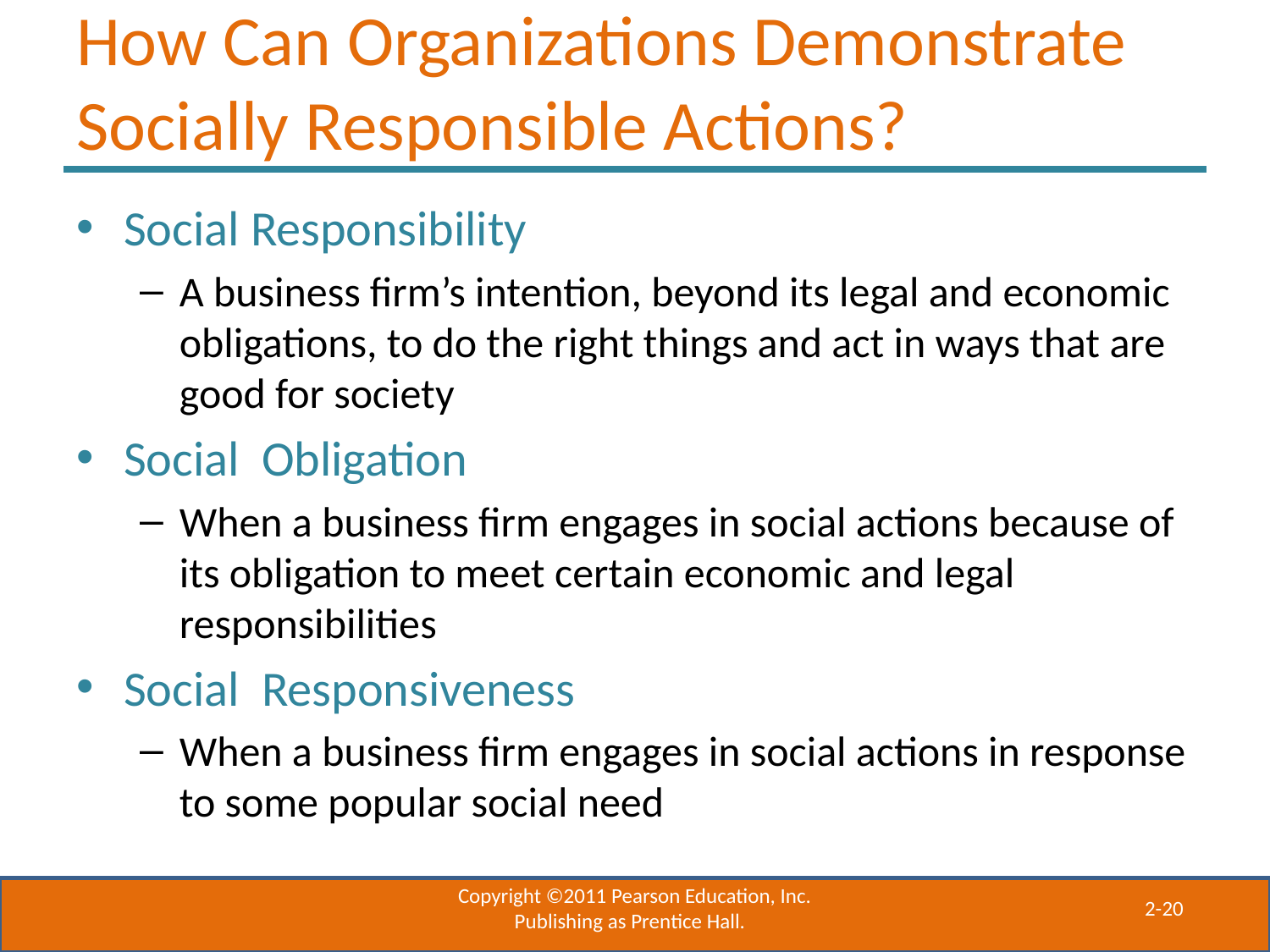

# How Can Organizations Demonstrate Socially Responsible Actions?
Social Responsibility
A business firm’s intention, beyond its legal and economic obligations, to do the right things and act in ways that are good for society
Social  Obligation
When a business firm engages in social actions because of its obligation to meet certain economic and legal responsibilities
Social  Responsiveness
When a business firm engages in social actions in response to some popular social need
Copyright ©2011 Pearson Education, Inc. Publishing as Prentice Hall.